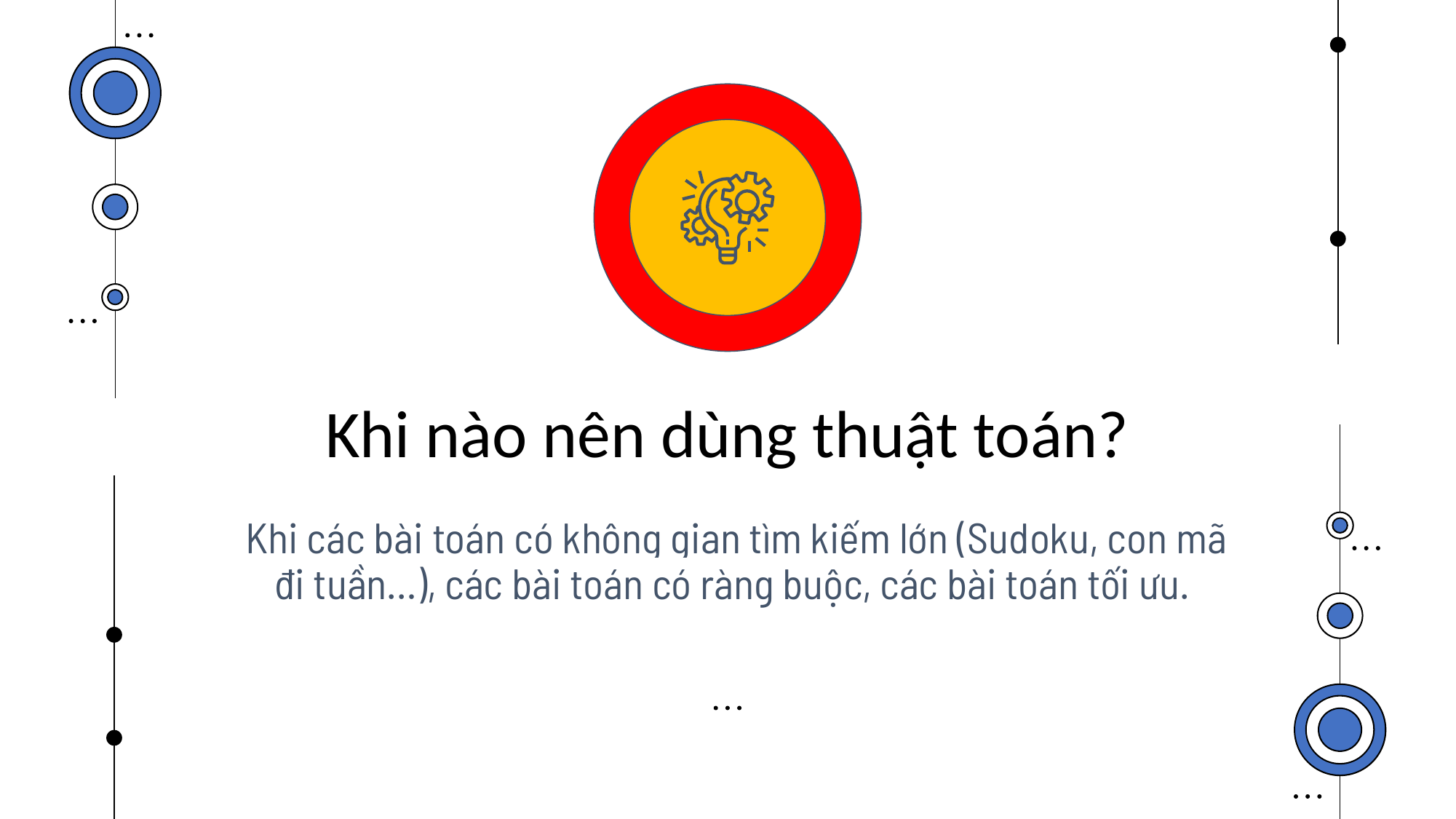

# Khi nào nên dùng thuật toán?
Khi các bài toán có không gian tìm kiếm lớn (Sudoku, con mã đi tuần…), các bài toán có ràng buộc, các bài toán tối ưu.